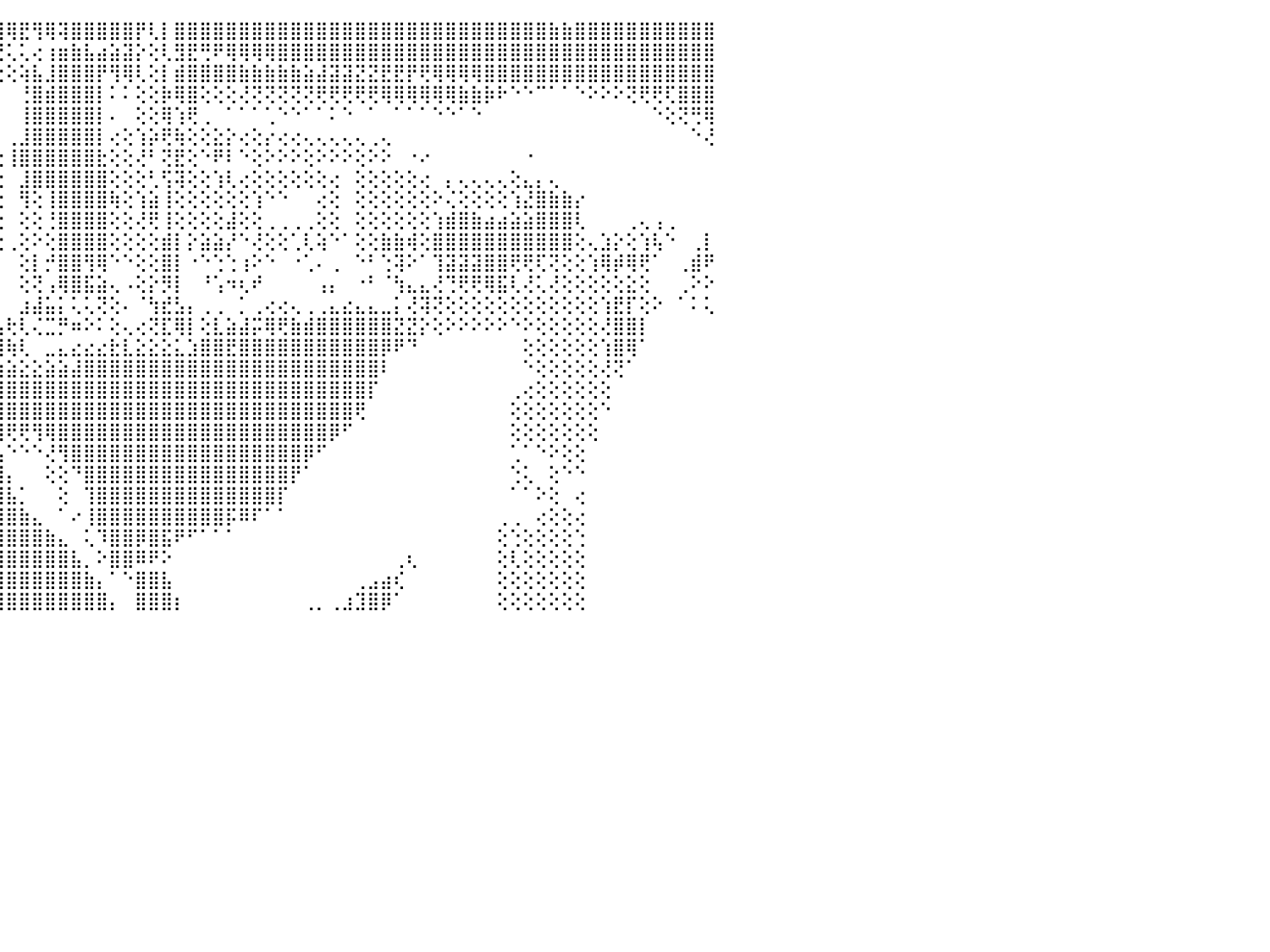

⣿⣿⣿⣿⣟⣟⣟⣿⣿⣿⣿⣿⣿⣿⣿⡕⢕⢅⣿⣸⡟⠎⣿⣿⡟⢕⣱⡿⢟⣻⣿⣷⣿⣽⣿⣿⣿⣿⣿⣿⣿⣿⣿⣿⣿⢿⣟⢻⢿⢽⣿⣿⣿⣿⣿⡟⢇⡇⣿⣿⣿⣿⣿⣿⣿⣿⣿⣿⣿⣿⣿⣿⣿⣿⣿⣿⣿⣿⣿⣿⣿⣿⣿⣿⣿⣿⣿⣷⣷⣿⣿⣿⣿⣿⣿⣿⣿⣿⣿⣿⠀
⣿⣿⣿⣿⣿⣿⣿⣿⣿⣿⣿⣿⣾⣿⣿⣿⣕⢱⣽⢕⣾⣕⡿⢟⣝⣥⣶⣿⣿⣿⣿⣿⣿⣿⣿⣿⣿⣿⣿⣿⡟⢻⠝⠗⢘⢅⢅⢔⢰⣶⣷⣧⣴⣵⣽⡕⢕⢇⣻⣟⢛⠟⢿⢿⢿⢿⣿⣿⣿⣿⣿⣿⣿⣿⣿⣿⣿⣿⣿⣿⣿⣿⣿⣿⣿⣿⣿⣿⣿⣿⣿⣿⣿⣿⣿⣿⣿⣿⣿⣿⠀
⣿⣿⣿⣿⣿⣿⣿⣿⣿⣿⣿⣿⣿⣿⡿⣿⣿⣇⡼⣗⣿⣵⣚⣿⣿⣿⣿⣿⣿⣿⣿⣿⡿⢟⢟⠏⢝⢃⢝⢅⢔⢔⢕⢕⢕⢕⢵⣧⣸⣿⣿⣿⡟⢻⢿⢇⢕⡇⣾⣿⣿⣿⣿⣷⣷⣷⣷⣷⣵⣼⣽⣽⣝⣝⣟⣟⡟⢟⢿⢿⢿⢿⣿⣿⣿⣿⣿⣿⣿⣿⣿⣿⣿⣿⣿⣿⣿⣿⣿⣿⠀
⣿⣿⣿⣿⣿⣿⣿⣿⣿⣿⡿⢟⢟⢷⣿⣏⣽⣷⣾⣿⣺⣿⣿⣿⣿⣿⣿⣿⢿⠏⢏⢘⢅⢕⢕⢕⢕⢕⢕⢕⢑⢑⠑⠁⠀⠀⢘⣿⣾⣿⣿⣿⡇⠅⠅⢕⢕⡷⢿⣿⢕⢕⢕⢜⢝⢝⢝⢝⢝⢟⢟⢟⢟⢟⢿⢿⢿⢿⢿⢿⣷⣷⡷⠗⠑⠑⠉⠁⠁⠑⠕⠕⠕⢝⢟⢟⢏⣿⣿⣿⠀
⣿⣿⣿⣿⣿⣿⡞⢞⢏⢝⢝⢕⢕⢜⣿⣿⣿⣿⣿⡿⢽⢟⠟⢝⢑⢅⢅⢔⢕⢕⢕⢕⠑⠕⢅⢕⢕⢕⢕⢕⢕⢕⢕⠀⠀⠀⢸⣿⣿⣿⣿⣿⡇⠄⠀⢕⢕⢿⢱⢟⢀⠀⠁⠁⠁⢁⠑⠑⠁⠁⠅⠑⠀⠁⠀⠁⠁⠁⠑⠑⠁⠑⠀⠀⠀⠀⠀⠀⠀⠀⠀⠀⠀⠀⠀⠑⢕⢝⢛⢿⠀
⣿⣿⣿⣿⣿⣿⡇⢕⢕⢕⢕⠕⠕⢕⢻⢿⢟⢙⢕⢅⢔⠔⠕⠕⢑⢕⢕⢕⢔⢕⢕⢕⢕⢕⢕⠁⠀⠀⠀⠀⠀⢄⠀⠀⠀⢀⣸⣿⣿⣿⣿⣿⡇⢔⢕⢱⡵⢟⢷⢕⢕⣕⡕⢔⢕⡔⢔⢔⢄⢄⢄⢄⢄⢀⢄⠀⠀⠀⠀⠀⠀⠀⠀⠀⠀⠀⠀⠀⠀⠀⠀⠀⠀⠀⠀⠀⠀⠀⠑⢜⠀
⢕⢜⢟⢟⢻⣿⣕⢕⢕⠁⠅⠑⢑⢔⢕⠕⠕⢕⢕⠕⢕⢕⢔⢀⠀⠀⠀⠀⠀⠁⠸⣻⣷⣇⢕⢀⢀⡀⢔⢔⢀⢕⢕⢔⢕⢸⣿⣿⣿⣿⣿⣿⣗⢕⢕⢜⠃⢝⣟⢕⠑⠟⠇⠑⢕⠕⠕⠕⢕⠕⠕⠕⢕⠕⠕⠀⠐⠔⠀⠀⠀⠀⠀⠀⠀⠐⠀⠀⠀⠀⠀⠀⠀⠀⠀⠀⠀⠀⠀⠀⠀
⣇⢕⢕⢕⢕⢹⡽⣷⡵⢵⢵⢅⢕⢄⢕⢔⢔⢕⢕⢕⢕⢕⢕⢕⢄⢄⢄⢕⢸⠧⢜⢿⣿⣟⢕⢁⠀⢁⢡⣤⣥⡅⢕⢕⢕⠀⣸⣿⣿⣿⣿⣿⣿⢕⢕⢕⢃⢫⢽⢕⢕⢱⢇⢔⢕⢕⢕⢕⢕⢕⢔⠀⢕⢕⢕⢕⢕⢔⠀⡄⢄⢄⢄⢄⢕⣄⡄⢄⠀⠀⠀⠀⠀⠀⠀⠀⠀⠀⠀⠀⠀
⣧⣵⣵⣵⣥⣷⣿⣿⣿⣷⣷⣵⢕⢕⢕⢕⢕⣷⣷⢕⢕⢕⢕⢕⢨⢕⢔⢕⢕⠀⢕⢹⢿⢇⢕⢕⠅⢕⢸⡿⣿⡧⢕⢕⢕⠀⢻⢕⢸⣿⣿⣿⣿⢷⢕⢱⣵⢸⢕⢕⢕⢕⢕⢕⢱⠑⠑⠀⠀⢔⢕⠀⢕⢕⢕⢕⢕⢕⠕⢌⢕⢕⢕⢕⢱⣜⣿⣷⣷⡔⠀⠀⠀⠀⠀⠀⠀⠀⠀⠀⠀
⢗⢇⢕⢕⢕⢹⣽⣝⣱⣵⣕⡕⢕⢕⣱⢵⢥⢾⢿⢷⡇⢕⣕⣕⣕⣕⣕⣕⡁⠀⢕⢕⢿⠿⢇⠀⢅⢕⢸⢇⢏⢇⢕⢕⢕⠀⢕⢕⢘⣿⣿⣿⣿⢕⢕⢜⢟⢸⢕⢕⢕⢕⣼⢕⢕⢀⢀⢀⢀⢕⢕⠀⢕⢕⢕⢕⢕⢕⢱⣾⣿⣷⣴⣴⣵⣵⣿⣿⣿⢇⠀⠀⠀⢀⢄⢠⢀⠀⠀⠀⠀
⣿⣷⣵⣽⢽⣟⢏⡏⠙⠁⠉⣑⢕⢕⢕⡇⢔⠄⣀⢔⢝⢑⢜⢙⣿⡏⢍⢁⠈⠉⠉⠑⢕⢕⢇⢄⢕⢕⠅⢄⢅⢅⢕⢕⢕⢀⢕⠕⢕⣿⣿⣿⣿⢕⢕⢕⢕⣾⡇⡕⣵⣵⡜⠑⢜⢕⢕⢁⢇⢵⠑⠁⢕⢕⣷⣷⢾⢕⣿⣿⣿⣿⣿⣿⣿⣿⣿⣿⣿⢕⢄⣱⡕⢕⢱⢧⠑⠀⢀⡇⠀
⢿⢟⢜⢝⢕⠑⠀⢔⠀⠕⣟⢃⠑⢍⠁⠕⢄⣾⣷⣷⣷⣷⣿⣿⣵⣿⣯⣷⣶⣴⣶⣴⣼⡕⢕⠁⠔⣶⡆⢕⢕⢕⠑⢑⠁⠀⢕⡇⡚⣿⣿⢻⢿⠑⠑⢕⢕⣿⡇⠐⠑⢑⢑⢰⠕⠑⠀⠐⢁⠄⢀⠀⠑⠃⢑⢽⠕⠁⢹⣽⣽⣽⣿⣿⢟⢟⢏⢝⢕⢕⢱⢿⡾⢿⢟⠁⠀⢀⣾⠟⠀
⣷⣧⣵⣁⡀⠀⠀⠀⠀⠀⢅⠕⠕⢕⠜⠗⠃⠸⣿⣿⣿⠋⢹⣿⣿⣿⣿⣿⣿⣿⣿⣿⣿⡯⢕⠘⠸⠝⢧⡕⠗⠠⠄⢁⠀⠀⢕⢝⢠⢿⣿⣯⣵⢄⠠⢕⡕⡻⡇⠀⠘⢡⠲⢆⠞⠀⠀⠀⠀⢠⡄⠀⠐⠃⠈⢳⣄⣄⢜⢙⢟⢟⢿⣯⢇⢜⢅⢜⢕⢕⢕⢕⢕⣕⢕⠀⠀⢀⠕⠕⠀
⢽⡻⢽⡿⢿⡟⡯⠿⣷⡷⣧⡅⣅⣑⡀⢀⢀⠀⠁⢁⢘⠀⠀⠁⠁⠅⠁⠅⠅⠥⠅⠄⠀⢕⢕⢄⢄⢄⢌⢅⠄⢀⠀⠠⠅⠀⣰⣼⣥⡅⢅⢅⢝⢕⠄⠈⢳⣞⣣⡄⢀⢀⠀⡁⢀⢔⢔⢄⢀⢀⣄⣔⣄⣄⣀⡅⢜⢽⢝⢕⢕⢕⢕⢕⢕⢕⢕⢕⢕⢕⢕⢱⣟⡏⢕⠕⠀⠁⠅⢅⠀
⣷⣗⣕⡙⢆⢝⢕⢙⠝⢘⣵⢬⣿⣿⣷⣑⣕⡐⢐⢄⢄⢄⢀⢀⢀⢀⢀⢀⢀⢀⢀⢀⢀⣕⣷⣷⣷⣷⣧⣵⣵⣕⣕⣄⢧⢗⢇⢌⣉⡛⠶⠕⠅⢕⢄⢔⢝⣏⢿⡇⢕⣇⣵⣼⡭⢿⢟⣷⣾⣿⣿⣿⣿⣿⣿⣝⣝⡕⢕⠕⠕⠕⠕⠕⠑⠕⢕⢕⢕⢕⢕⢜⣿⣿⡇⠀⠀⠀⠀⠀⠀
⣿⣿⣿⣿⣷⣵⣵⣧⣿⣿⣿⣿⣿⣿⣿⣿⣿⣿⣿⣷⣷⣧⣵⣵⣵⣵⣥⣷⣧⣵⣷⣷⣷⣧⣧⣽⣯⣽⣾⣿⣿⣿⣿⣿⣿⢷⢇⠀⣀⣄⣔⣔⣔⣗⣇⣕⣕⣕⣅⣱⣿⣿⣟⣿⣿⣿⣿⣿⣿⣿⣿⣿⣿⣿⡿⠟⠙⠀⠀⠀⠀⠀⠀⠀⠀⢕⢕⢕⢕⢕⢕⢱⣿⢿⠁⠀⠀⠀⠀⠀⠀
⣿⣿⣿⣿⣿⣿⣿⣿⣿⣿⣿⣿⣿⣿⣿⣿⣿⣿⣿⣿⣿⣿⣿⣿⣿⣿⣿⣿⣿⣿⣿⣿⣿⣿⣿⣿⣿⣿⣿⣿⣿⣿⣷⣧⣵⣵⣕⣕⣵⣵⣼⣿⣿⣿⣿⣿⣿⣿⣿⣿⣿⣿⣿⣿⣿⣿⣿⣿⣿⣿⣿⣿⣿⣿⠇⠀⠀⠀⠀⠀⠀⠀⠀⠀⠀⠑⢕⢕⢕⢕⢕⢜⢝⠁⠀⠀⠀⠀⠀⠀⠀
⣿⣿⣿⣿⣿⣿⣿⣿⣿⣿⣿⣿⣿⣿⣿⣿⣿⣿⣿⣯⣽⣽⣭⣿⣽⣽⣽⣷⣿⣿⣿⣿⣿⣿⣿⣿⣿⣿⣿⣿⣿⣿⣿⣿⣿⣿⣿⣿⣿⣿⣿⣿⣿⣿⣿⣿⣿⣿⣿⣿⣿⣿⣿⣿⣿⣿⣿⣿⣿⣿⣿⣿⣿⡏⠀⠀⠀⠀⠀⠀⠀⠀⠀⠀⢀⢔⢕⢕⢕⢕⢕⢕⠀⠀⠀⠀⠀⠀⠀⠀⠀
⣿⣿⣿⣿⣿⣿⣿⣿⣿⣿⣿⣿⣿⣿⣿⣿⣿⣿⣿⣿⣿⣿⣿⣿⣿⣿⣿⣿⣿⣿⣿⣿⣿⣿⣿⣿⣿⣿⣿⣿⣿⣿⣿⣿⣿⣿⣿⣿⣿⣿⣿⣿⣿⣿⣿⣿⣿⣿⣿⣿⣿⣿⣿⣿⣿⣿⣿⣿⣿⣿⣿⣿⢟⠀⠀⠀⠀⠀⠀⠀⠀⠀⠀⠀⢕⢕⢕⢕⢕⢕⢕⠑⠀⠀⠀⠀⠀⠀⠀⠀⠀
⣿⣿⣿⣿⣿⣿⣿⣿⣿⣿⣿⣿⣿⣿⣿⣿⣿⣿⣿⣿⣿⣿⣿⣿⣿⣿⣿⣿⣿⣿⣿⣿⣿⣿⣿⣿⣿⣿⣿⣿⣿⣿⣿⣿⣿⢟⢟⢻⢿⣿⣿⣿⣿⣿⣿⣿⣿⣿⣿⣿⣿⣿⣿⣿⣿⣿⣿⣿⣿⣿⡿⠋⠀⠀⠀⠀⠀⠀⠀⠀⠀⠀⠀⠀⢕⢕⢕⢕⢕⢕⢕⠀⠀⠀⠀⠀⠀⠀⠀⠀⠀
⣿⣿⣿⣿⣿⣿⣿⣿⣿⣿⣿⣿⣿⣿⣿⣿⣿⣿⣿⣿⣿⣿⣿⣿⣿⣿⣿⣿⣿⣿⣿⣿⣿⣿⣿⣿⣿⣿⣿⣿⣿⣿⣿⣿⣧⠑⠑⠑⢜⢻⣿⣿⣿⣿⣿⣿⣿⣿⣿⣿⣿⣿⣿⣿⣿⣿⣿⣿⡿⠋⠀⠀⠀⠀⠀⠀⠀⠀⠀⠀⠀⠀⠀⠀⢁⠁⠑⠕⢕⢕⠀⠀⠀⠀⠀⠀⠀⠀⠀⠀⠀
⣿⣿⣿⣿⣿⣿⣿⣿⣿⣿⣿⣿⣿⣿⣿⣿⣿⣿⣿⣿⣿⣿⣿⣿⣿⣿⣿⣿⣿⣿⣿⣿⣿⣿⣿⣿⣿⣿⣿⣿⣿⣿⣿⣿⣿⡄⠀⠀⢕⢕⠙⣿⣿⣿⣿⣿⣿⣿⣿⣿⣿⣿⣿⣿⣿⣿⣿⡟⠁⠀⠀⠀⠀⠀⠀⠀⠀⠀⠀⠀⠀⠀⠀⠀⢑⢅⠀⢕⠑⠑⠀⠀⠀⠀⠀⠀⠀⠀⠀⠀⠀
⣿⣿⣿⣿⣿⣿⣿⣿⣿⣿⣿⣿⣿⣿⣿⣿⣿⣿⣿⣿⣿⣿⣿⣿⣿⣿⣿⣿⣿⣿⣿⣿⣿⣿⣿⣿⣿⣿⣿⣿⣿⣿⣿⣿⣿⣧⡁⠀⠀⢕⠀⢹⣿⣿⣿⣿⣿⣿⣿⣿⣿⣿⣿⣿⣿⣿⡏⠀⠀⠀⠀⠀⠀⠀⠀⠀⠀⠀⠀⠀⠀⠀⠀⠀⠁⠁⠕⢕⠀⢔⠀⠀⠀⠀⠀⠀⠀⠀⠀⠀⠀
⣿⣿⣿⣿⣿⣿⣿⣿⣿⣿⣿⣿⣿⣿⣿⣿⣿⣿⣿⣿⣿⣿⣿⣿⣿⣿⣿⣿⣿⣿⣿⣿⣿⣿⣿⣿⣿⣿⣿⣿⣿⣿⣿⣿⣿⣿⣷⣄⠀⠁⠔⢸⣿⣿⣿⣿⣿⣿⣿⣿⣿⣿⡯⠿⠏⠁⠁⠀⠀⠀⠀⠀⠀⠀⠀⠀⠀⠀⠀⠀⠀⠀⠀⢀⢀⠀⢔⢕⢕⢔⠀⠀⠀⠀⠀⠀⠀⠀⠀⠀⠀
⣿⣿⣿⣿⣿⣿⣿⣿⣿⣿⣿⣿⣿⣿⣿⣿⣿⣿⣿⣿⣿⣿⣿⣿⣿⣿⣿⣿⣿⣿⣿⣿⣿⣿⣿⣿⣿⣿⣿⣿⣿⣿⣿⣿⣿⣿⣿⣿⣷⣄⠀⢅⠹⣿⣿⡿⣿⣯⠟⠋⠁⠁⠁⠀⠀⠀⠀⠀⠀⠀⠀⠀⠀⠀⠀⠀⠀⠀⠀⠀⠀⠀⠀⢕⢑⢕⢕⢕⢕⢑⠀⠀⠀⠀⠀⠀⠀⠀⠀⠀⠀
⣿⣿⣿⣿⣿⣿⣿⣿⣿⣿⣿⣿⣿⣿⣿⣿⣿⣿⣿⣿⣿⣿⣿⣿⣿⣿⣿⣿⣿⣿⣿⣿⣿⣿⣿⣿⣿⣿⣿⣿⣿⣿⣿⣿⣿⣿⣿⣿⣿⣿⣧⡀⠕⣿⣿⠿⠟⠕⠀⠀⠀⠀⠀⠀⠀⠀⠀⠀⠀⠀⠀⠀⠀⠀⠀⢀⢆⠀⠀⠀⠀⠀⠀⢕⢇⢕⢕⢕⢕⢕⠀⠀⠀⠀⠀⠀⠀⠀⠀⠀⠀
⣿⣿⣿⣿⣿⣿⣿⣿⣿⣿⣿⣿⣿⣿⣿⣿⣿⣿⣿⣿⣿⣿⣿⣿⣿⣿⣿⣿⣿⣿⣿⣿⣿⣿⣿⣿⣿⣿⣿⣿⣿⣿⣿⣿⣿⣿⣿⣿⣿⣿⣿⣷⡄⠁⠑⣿⣿⣧⠀⠀⠀⠀⠀⠀⠀⠀⠀⠀⠀⠀⠀⠀⢀⣠⣴⢎⠀⠀⠀⠀⠀⠀⠀⢕⢕⢕⢕⢕⢕⢕⠀⠀⠀⠀⠀⠀⠀⠀⠀⠀⠀
⣿⣿⣿⣿⣿⣿⣿⣿⣿⣿⣿⣿⣿⣿⣿⣿⣿⣿⣿⣿⣿⣿⣿⣿⣿⣿⣿⣿⣿⣿⣿⣿⣿⣿⣿⣿⣿⣿⣿⣿⣿⣿⣿⣿⣿⣿⣿⣿⣿⣿⣿⣿⣿⡄⠀⣿⣿⣿⡆⠀⠀⠀⠀⠀⠀⠀⠀⠀⢀⡀⢀⣰⣹⣿⡿⠁⠀⠀⠀⠀⠀⠀⠀⢕⢕⢕⢕⢕⢕⢕⠀⠀⠀⠀⠀⠀⠀⠀⠀⠀⠀
⠀⠀⠀⠀⠀⠀⠀⠀⠀⠀⠀⠀⠀⠀⠀⠀⠀⠀⠀⠀⠀⠀⠀⠀⠀⠀⠀⠀⠀⠀⠀⠀⠀⠀⠀⠀⠀⠀⠀⠀⠀⠀⠀⠀⠀⠀⠀⠀⠀⠀⠀⠀⠀⠀⠀⠀⠀⠀⠀⠀⠀⠀⠀⠀⠀⠀⠀⠀⠀⠀⠀⠀⠀⠀⠀⠀⠀⠀⠀⠀⠀⠀⠀⠀⠀⠀⠀⠀⠀⠀⠀⠀⠀⠀⠀⠀⠀⠀⠀⠀⠀